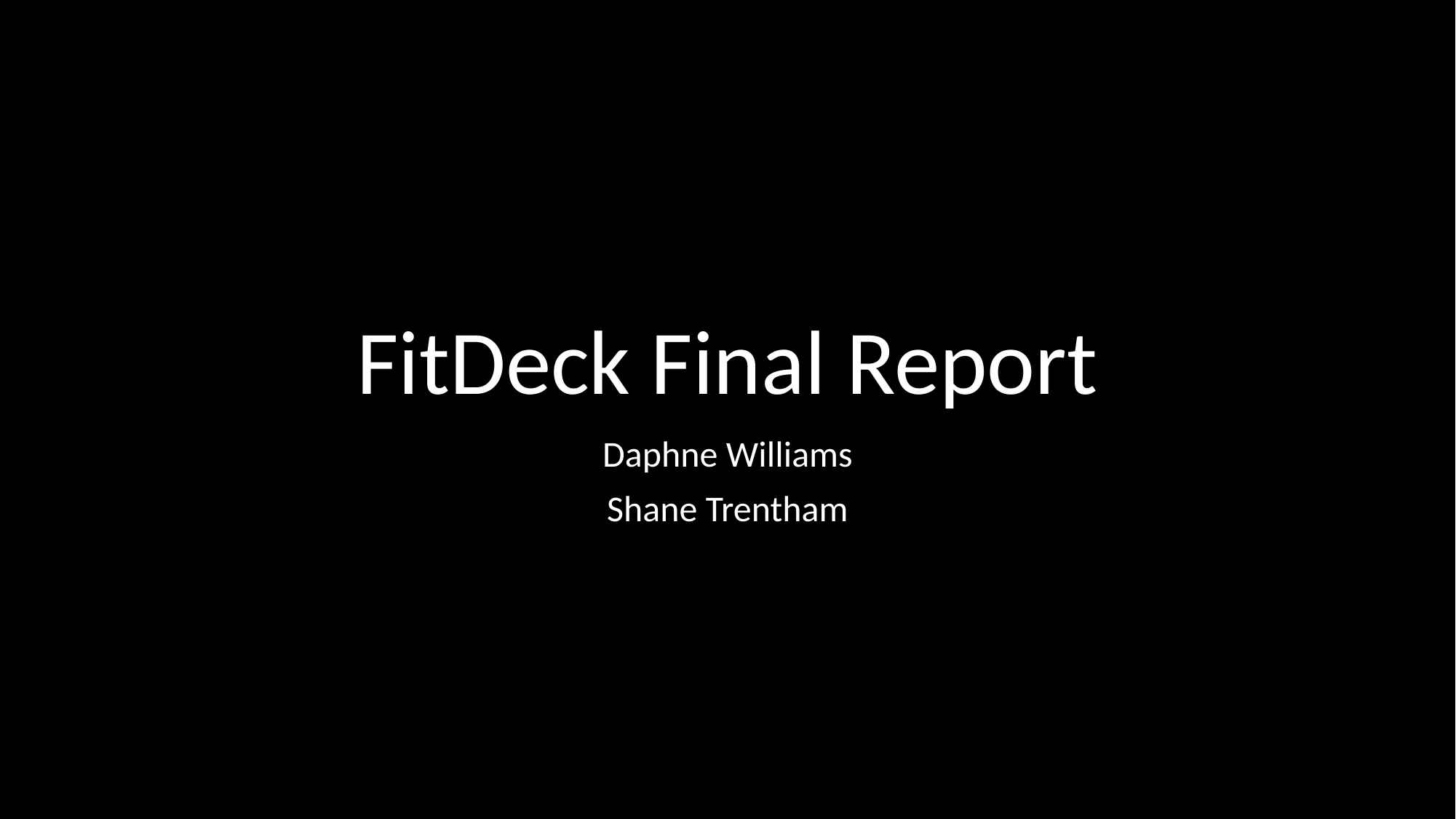

# FitDeck Final Report
Daphne Williams
Shane Trentham